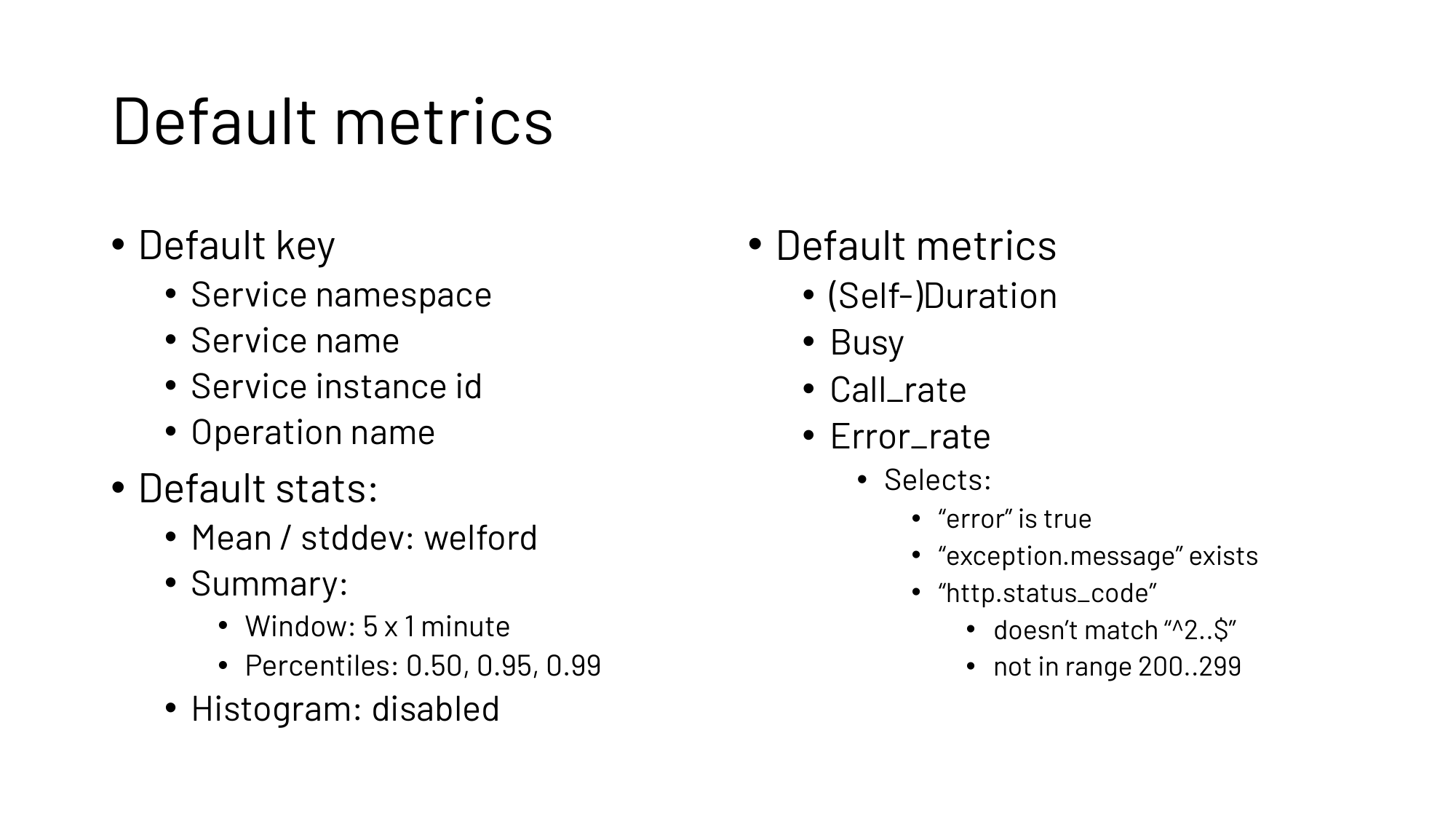

# Default metrics
Default key
Service namespace
Service name
Service instance id
Operation name
Default stats:
Mean / stddev: welford
Summary:
Window: 5 x 1 minute
Percentiles: 0.50, 0.95, 0.99
Histogram: disabled
Default metrics
(Self-)Duration
Busy
Call_rate
Error_rate
Selects:
“error” is true
“exception.message” exists
“http.status_code”
doesn’t match “^2..$”
not in range 200..299